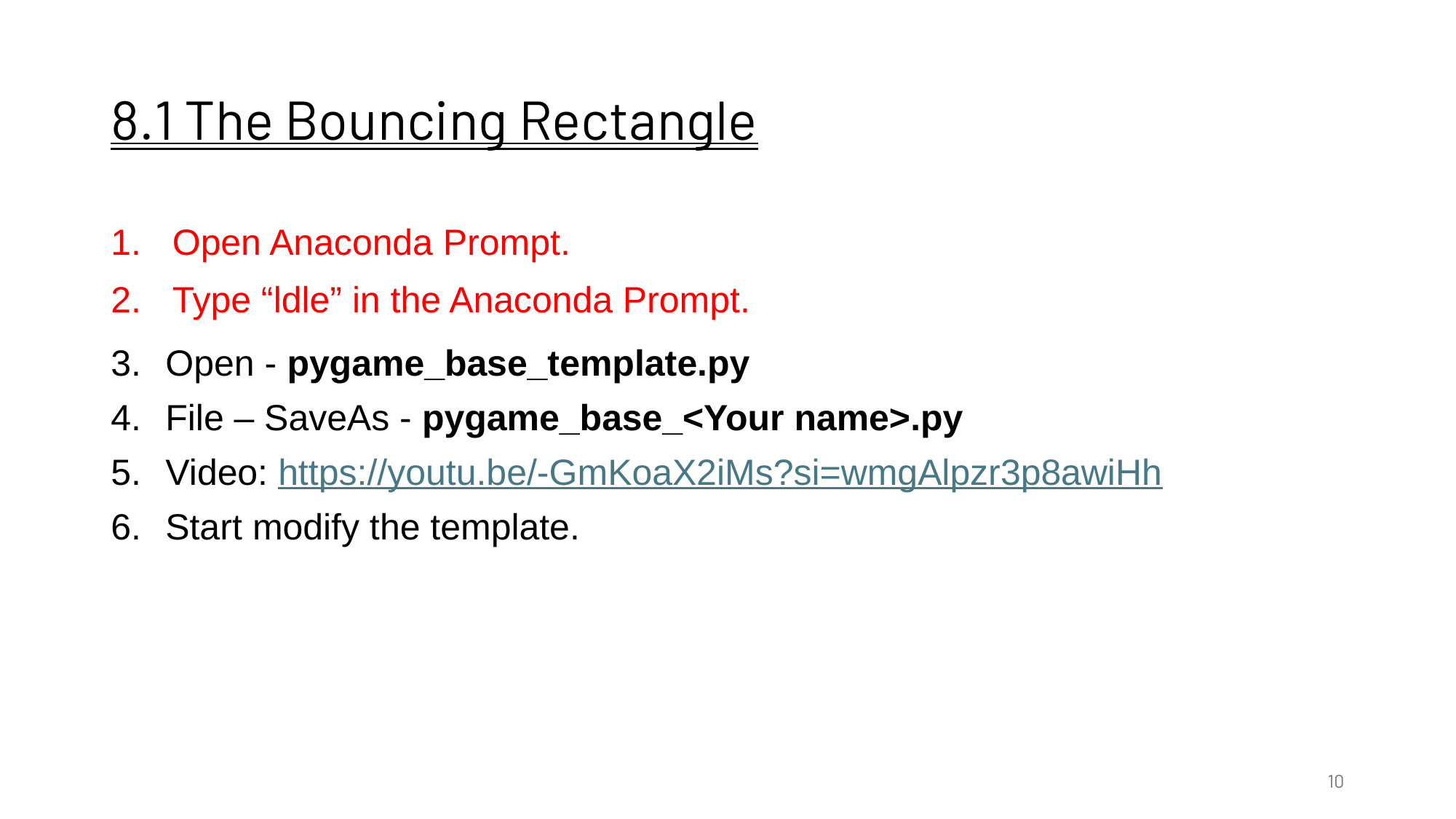

# 8.1 The Bouncing Rectangle
Open Anaconda Prompt.
Type “ldle” in the Anaconda Prompt.
Open - pygame_base_template.py
File – SaveAs - pygame_base_<Your name>.py
Video: https://youtu.be/-GmKoaX2iMs?si=wmgAlpzr3p8awiHh
Start modify the template.
10